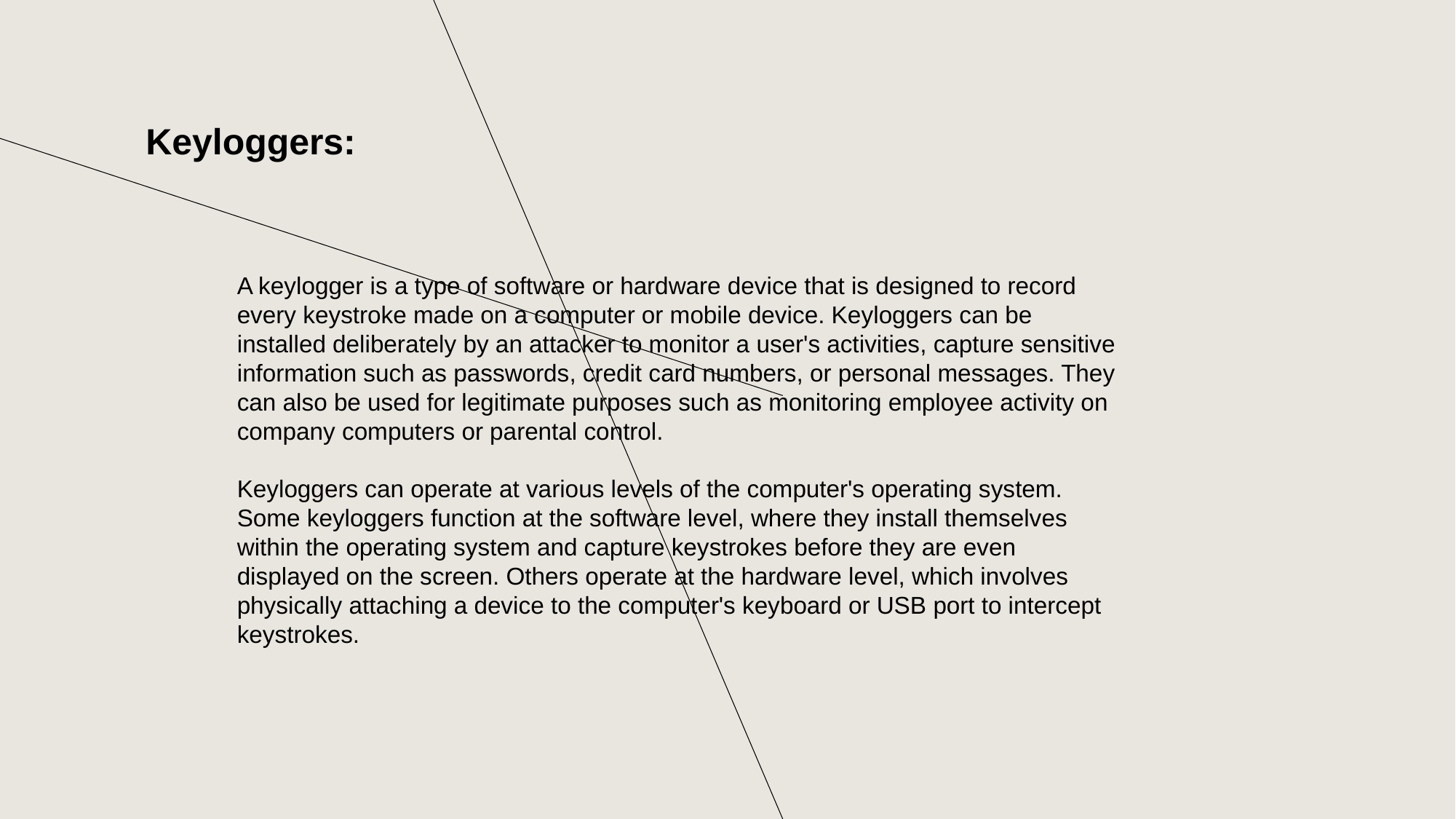

Keyloggers:
A keylogger is a type of software or hardware device that is designed to record every keystroke made on a computer or mobile device. Keyloggers can be installed deliberately by an attacker to monitor a user's activities, capture sensitive information such as passwords, credit card numbers, or personal messages. They can also be used for legitimate purposes such as monitoring employee activity on company computers or parental control.

Keyloggers can operate at various levels of the computer's operating system. Some keyloggers function at the software level, where they install themselves within the operating system and capture keystrokes before they are even displayed on the screen. Others operate at the hardware level, which involves physically attaching a device to the computer's keyboard or USB port to intercept keystrokes.